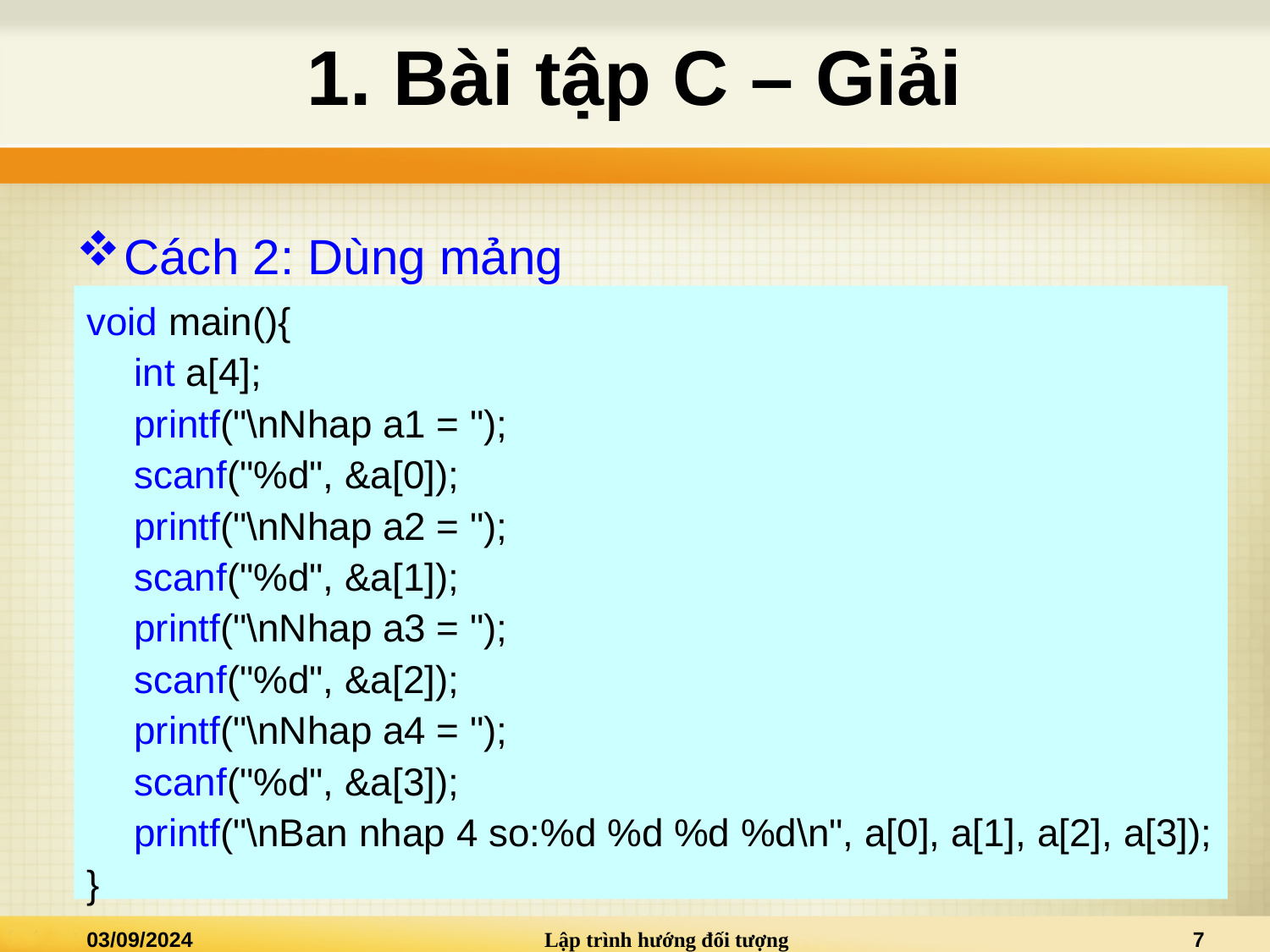

# 1. Bài tập C – Giải
Cách 2: Dùng mảng
void main(){
	int a[4];
	printf("\nNhap a1 = ");
	scanf("%d", &a[0]);
	printf("\nNhap a2 = ");
	scanf("%d", &a[1]);
	printf("\nNhap a3 = ");
	scanf("%d", &a[2]);
	printf("\nNhap a4 = ");
	scanf("%d", &a[3]);
	printf("\nBan nhap 4 so:%d %d %d %d\n", a[0], a[1], a[2], a[3]);
}
03/09/2024
Lập trình hướng đối tượng
7